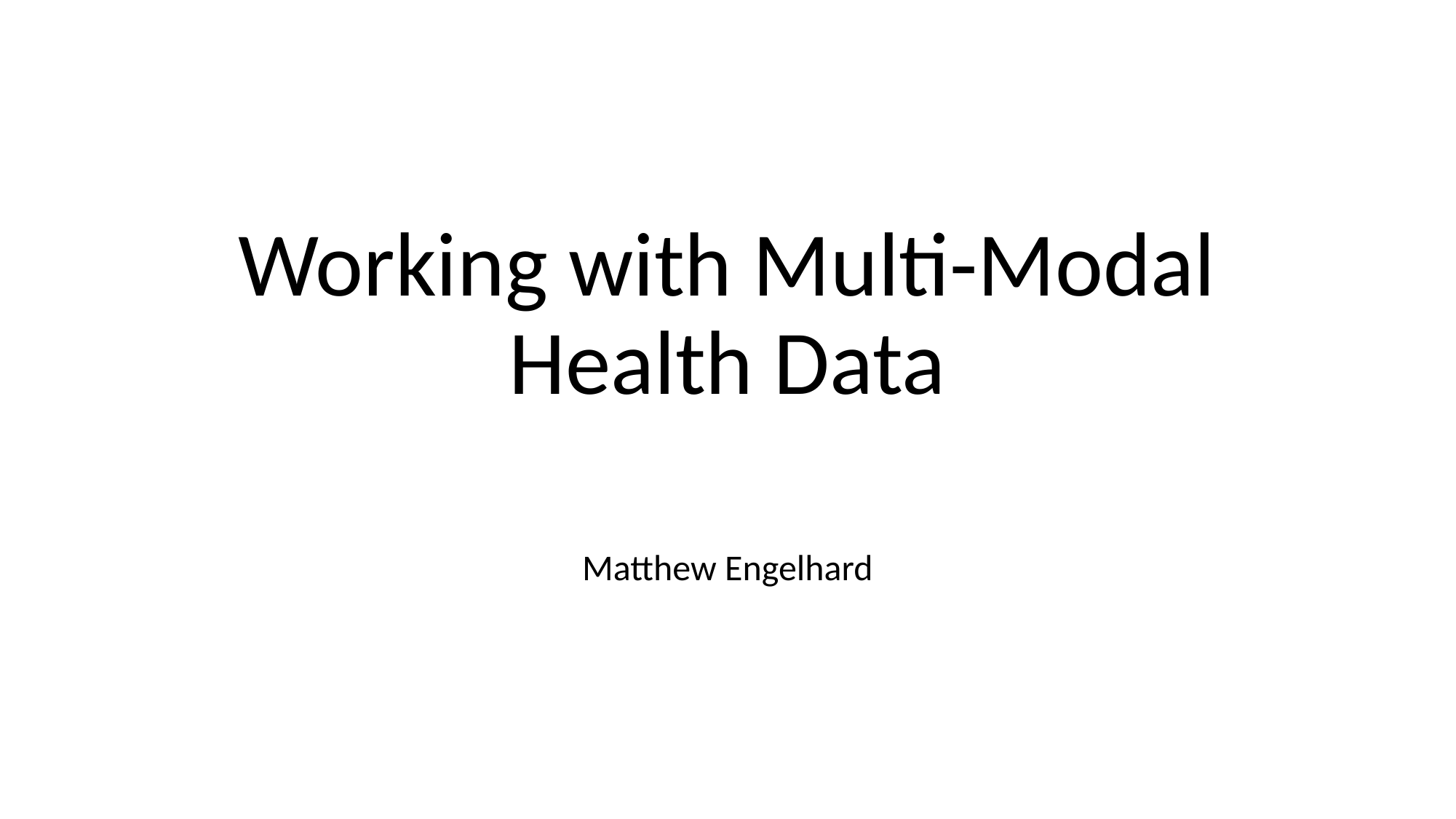

# Working with Multi-Modal Health Data

Matthew Engelhard